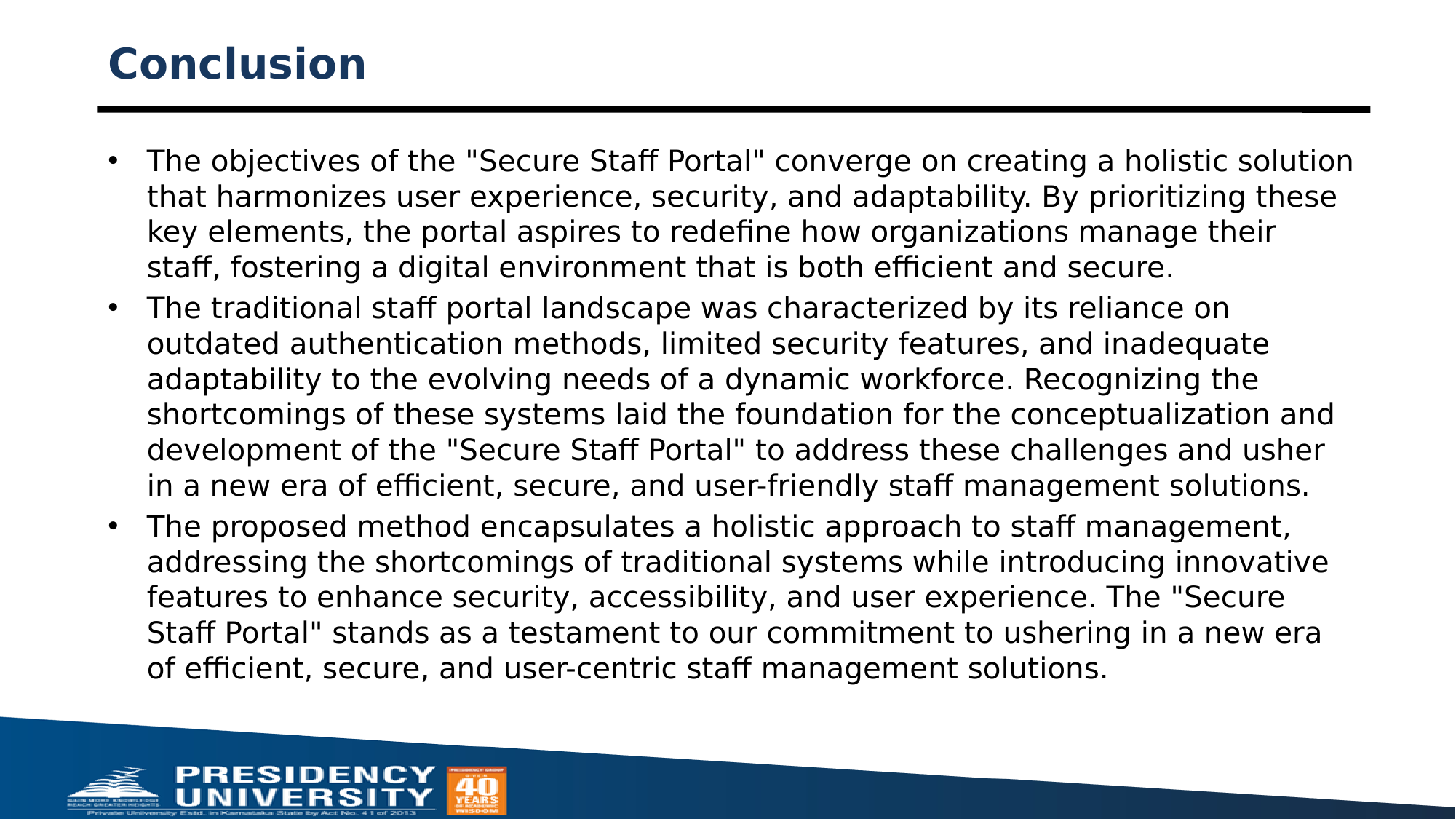

# Conclusion
The objectives of the "Secure Staff Portal" converge on creating a holistic solution that harmonizes user experience, security, and adaptability. By prioritizing these key elements, the portal aspires to redefine how organizations manage their staff, fostering a digital environment that is both efficient and secure.
The traditional staff portal landscape was characterized by its reliance on outdated authentication methods, limited security features, and inadequate adaptability to the evolving needs of a dynamic workforce. Recognizing the shortcomings of these systems laid the foundation for the conceptualization and development of the "Secure Staff Portal" to address these challenges and usher in a new era of efficient, secure, and user-friendly staff management solutions.
The proposed method encapsulates a holistic approach to staff management, addressing the shortcomings of traditional systems while introducing innovative features to enhance security, accessibility, and user experience. The "Secure Staff Portal" stands as a testament to our commitment to ushering in a new era of efficient, secure, and user-centric staff management solutions.